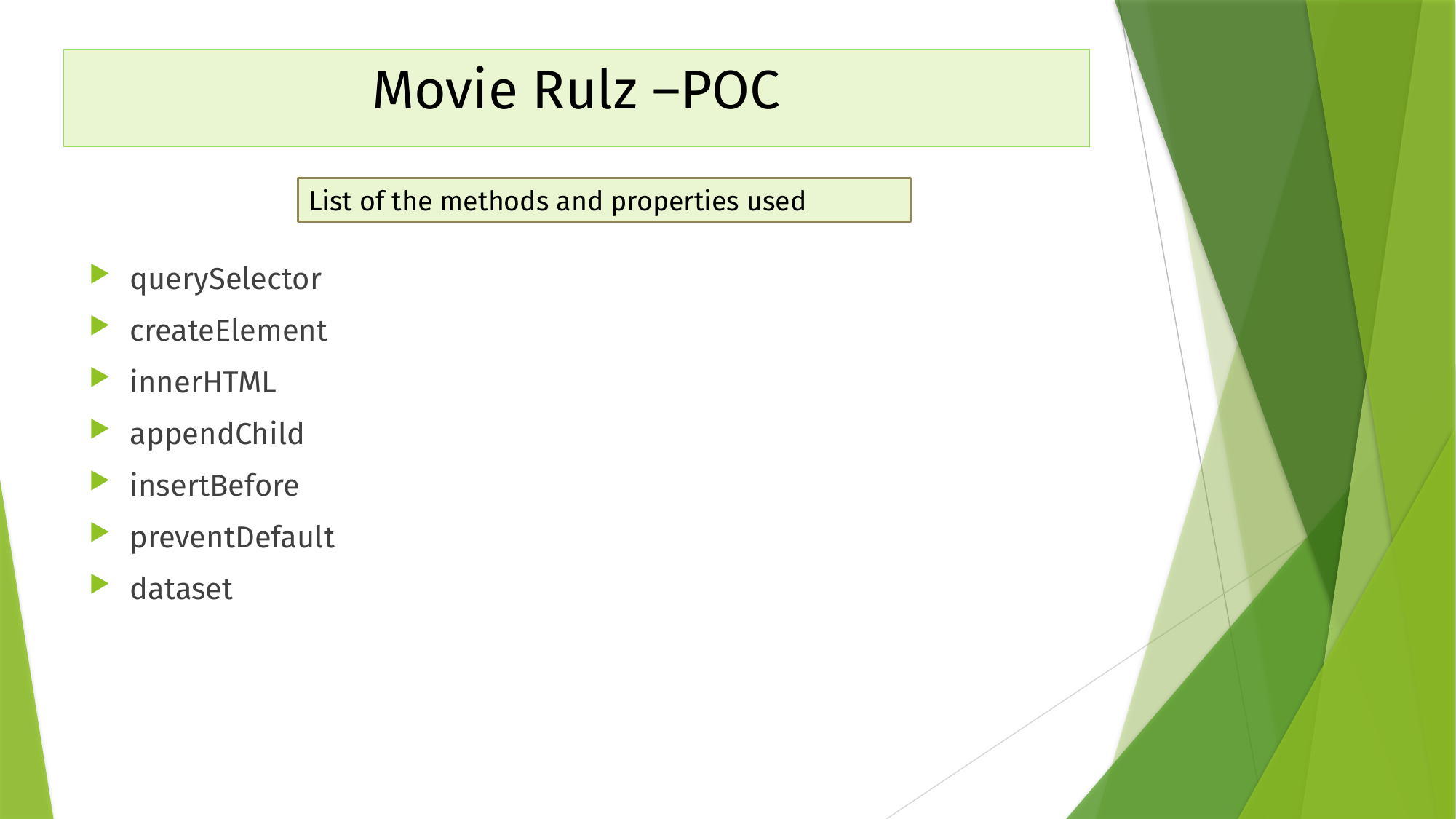

Movie Rulz –POC
List of the methods and properties used
querySelector
createElement
innerHTML
appendChild
insertBefore
preventDefault
dataset